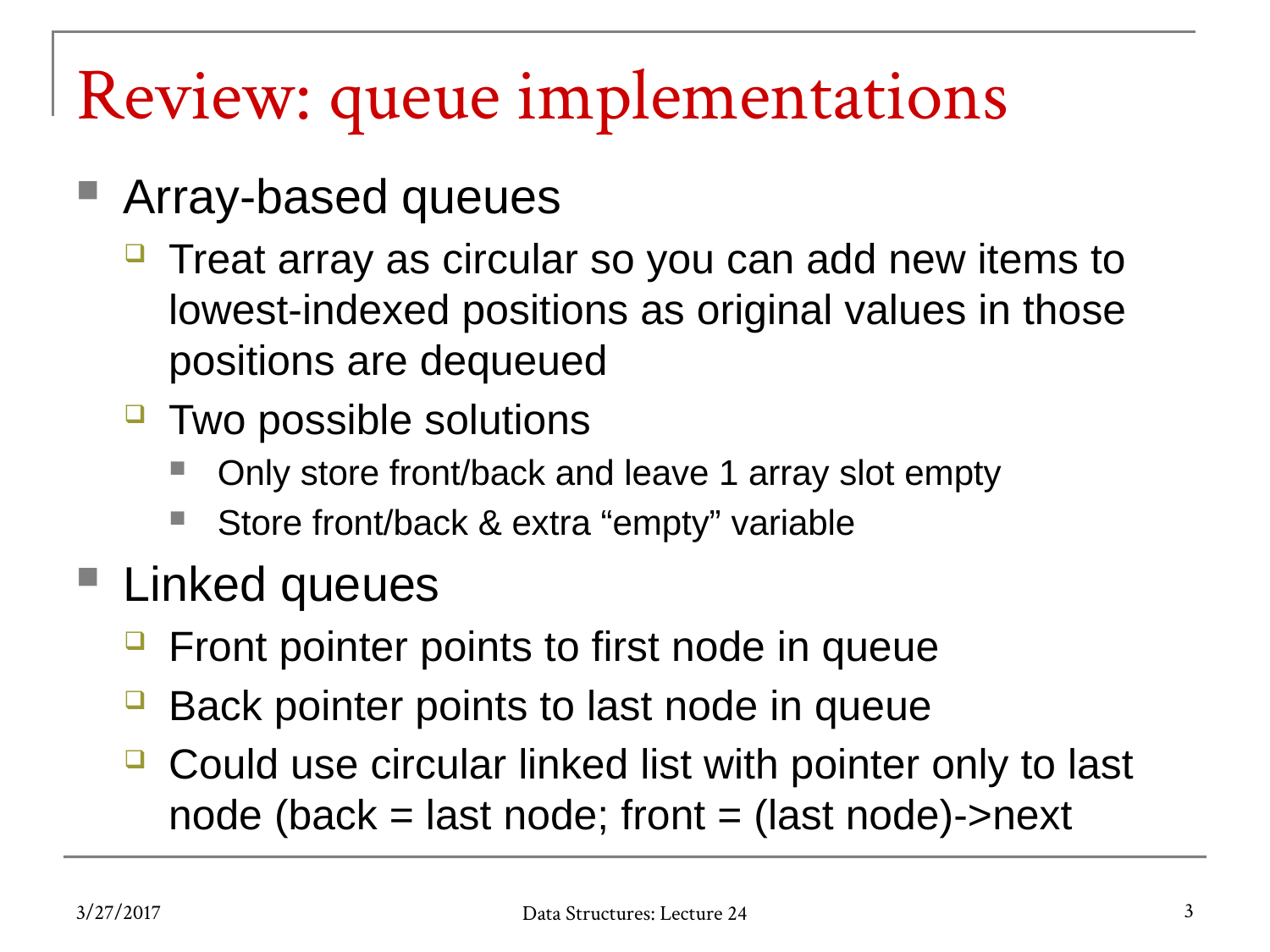

# Review: queue implementations
Array-based queues
Treat array as circular so you can add new items to lowest-indexed positions as original values in those positions are dequeued
Two possible solutions
Only store front/back and leave 1 array slot empty
Store front/back & extra “empty” variable
Linked queues
Front pointer points to first node in queue
Back pointer points to last node in queue
Could use circular linked list with pointer only to last node (back = last node; front = (last node)->next
3/27/2017
3
Data Structures: Lecture 24